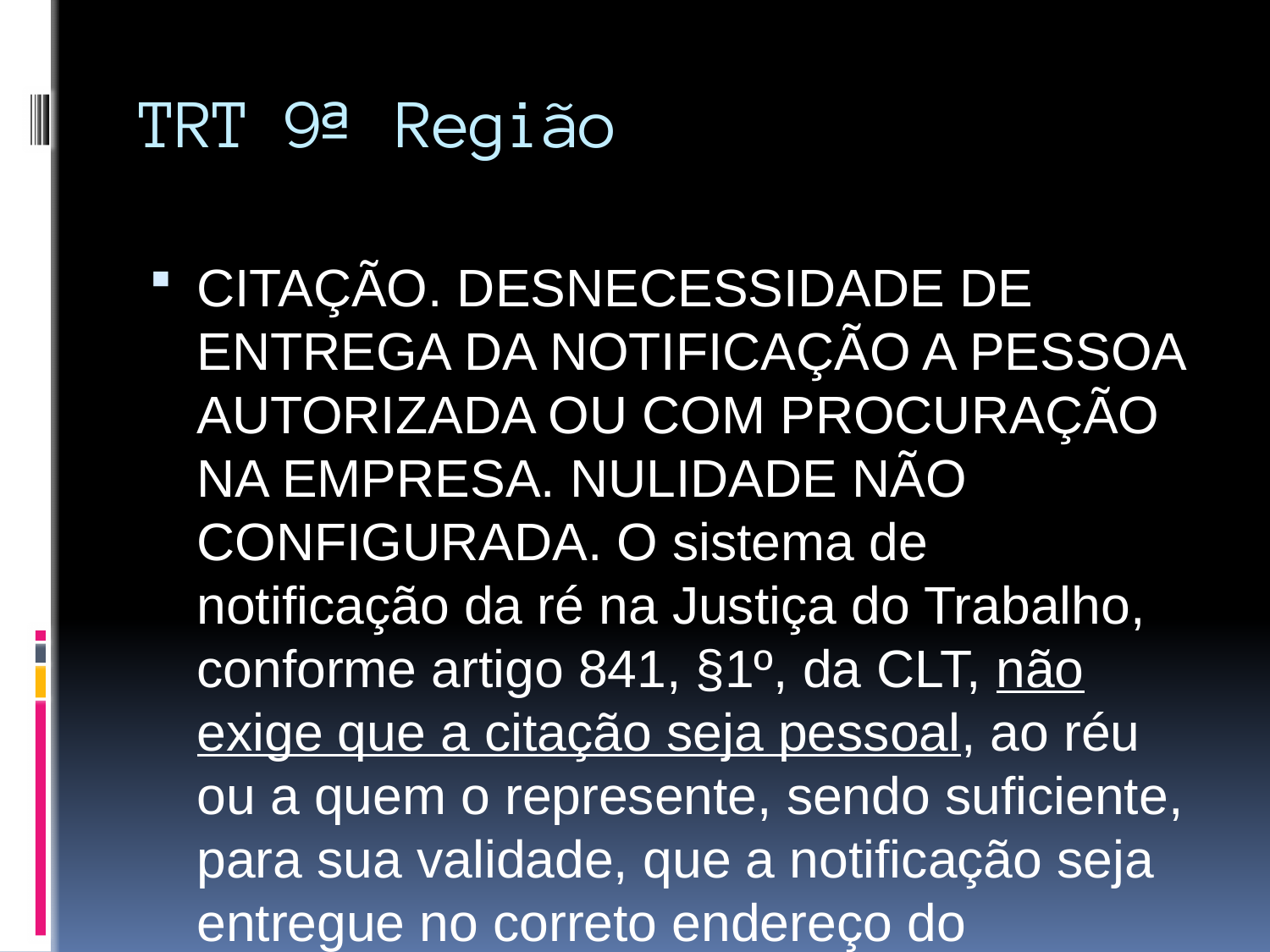

# TRT 9ª Região
CITAÇÃO. DESNECESSIDADE DE ENTREGA DA NOTIFICAÇÃO A PESSOA AUTORIZADA OU COM PROCURAÇÃO NA EMPRESA. NULIDADE NÃO CONFIGURADA. O sistema de notificação da ré na Justiça do Trabalho, conforme artigo 841, §1º, da CLT, não exige que a citação seja pessoal, ao réu ou a quem o represente, sendo suficiente, para sua validade, que a notificação seja entregue no correto endereço do empregador, conforme